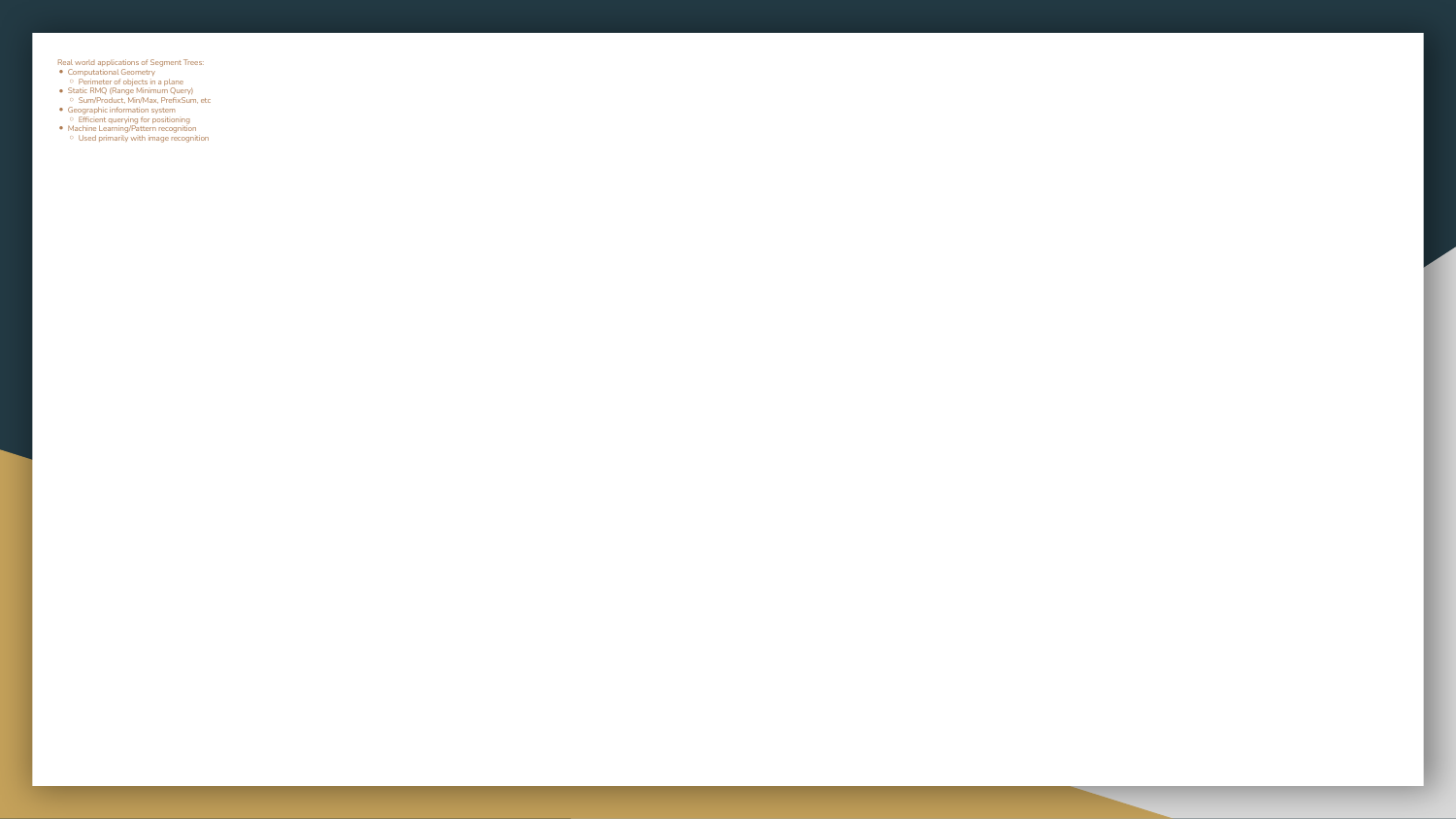

# Real world applications of Segment Trees:
Computational Geometry
Perimeter of objects in a plane
Static RMQ (Range Minimum Query)
Sum/Product, Min/Max, PrefixSum, etc
Geographic information system
Efficient querying for positioning
Machine Learning/Pattern recognition
Used primarily with image recognition